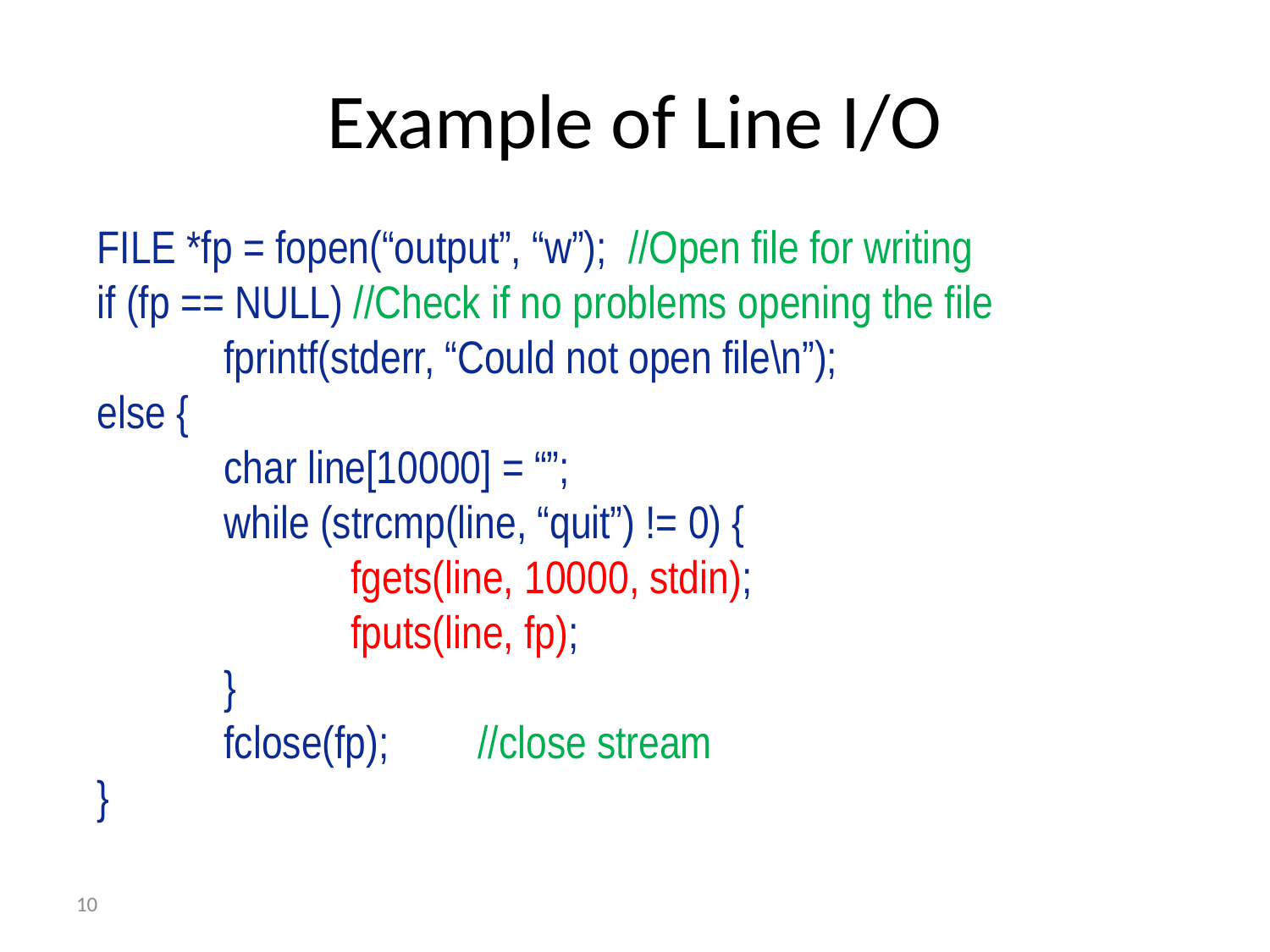

# Example of Line I/O
FILE *fp = fopen(“output”, “w”);  //Open file for writing
if (fp == NULL) //Check if no problems opening the file
	fprintf(stderr, “Could not open file\n”);
else {
	char line[10000] = “”;
	while (strcmp(line, “quit”) != 0) {
		fgets(line, 10000, stdin);
		fputs(line, fp);
	}
	fclose(fp);	//close stream
}
10